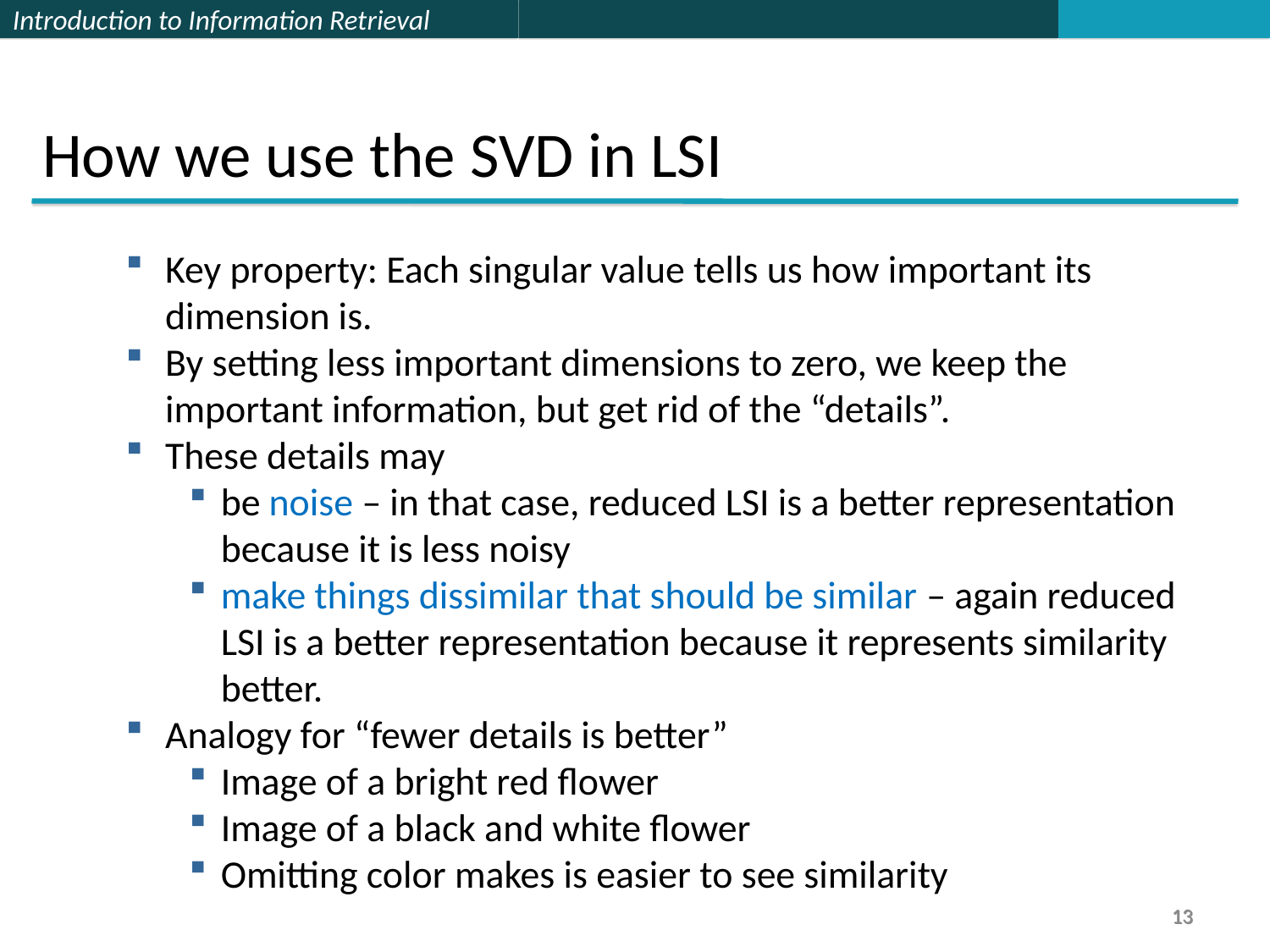

How we use the SVD in LSI
Key property: Each singular value tells us how important its dimension is.
By setting less important dimensions to zero, we keep the important information, but get rid of the “details”.
These details may
be noise – in that case, reduced LSI is a better representation because it is less noisy
make things dissimilar that should be similar – again reduced LSI is a better representation because it represents similarity better.
Analogy for “fewer details is better”
Image of a bright red flower
Image of a black and white flower
Omitting color makes is easier to see similarity
13
13